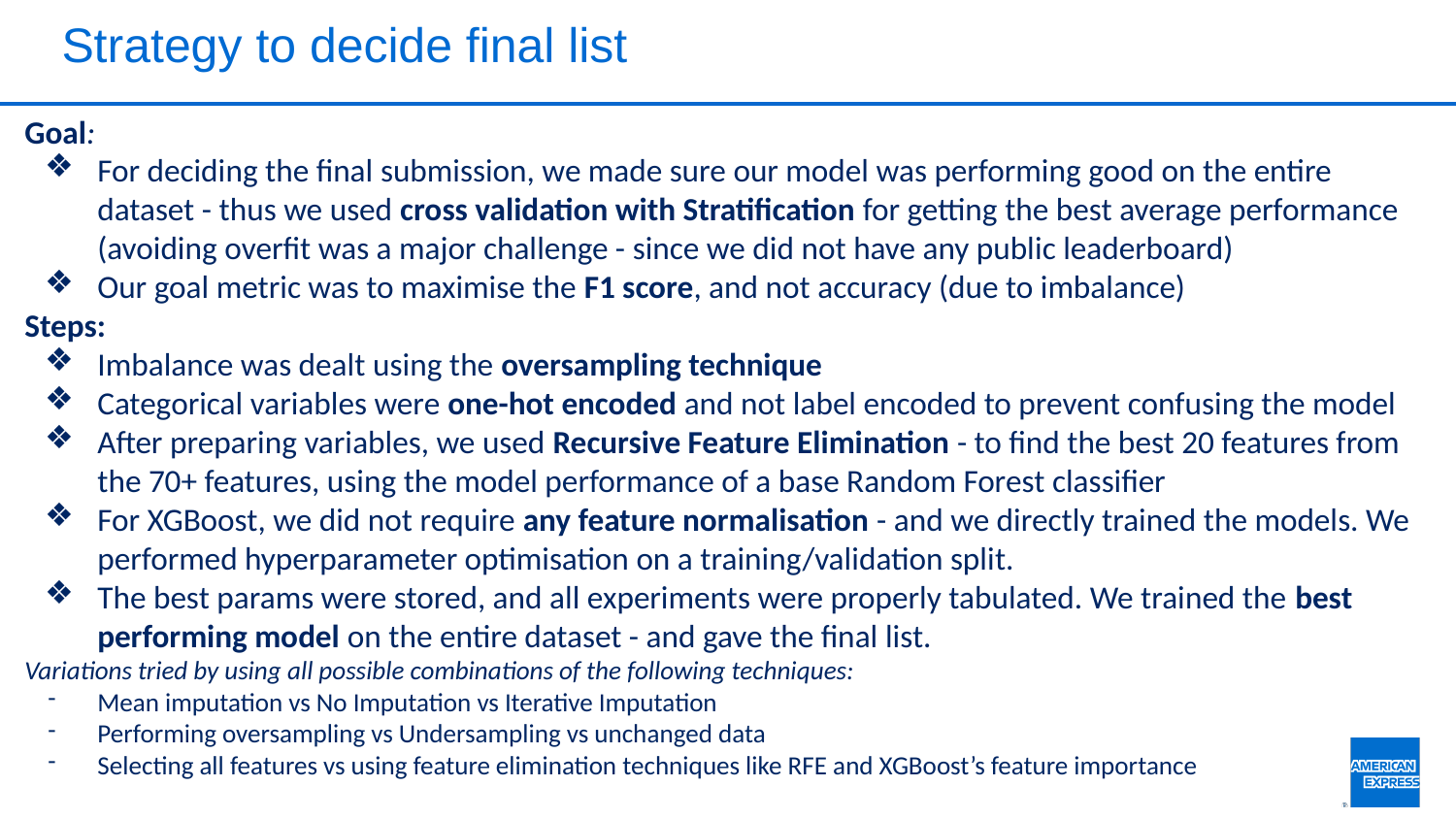

# Strategy to decide final list
Goal:
For deciding the final submission, we made sure our model was performing good on the entire dataset - thus we used cross validation with Stratification for getting the best average performance (avoiding overfit was a major challenge - since we did not have any public leaderboard)
Our goal metric was to maximise the F1 score, and not accuracy (due to imbalance)
Steps:
Imbalance was dealt using the oversampling technique
Categorical variables were one-hot encoded and not label encoded to prevent confusing the model
After preparing variables, we used Recursive Feature Elimination - to find the best 20 features from the 70+ features, using the model performance of a base Random Forest classifier
For XGBoost, we did not require any feature normalisation - and we directly trained the models. We performed hyperparameter optimisation on a training/validation split.
The best params were stored, and all experiments were properly tabulated. We trained the best performing model on the entire dataset - and gave the final list.
Variations tried by using all possible combinations of the following techniques:
Mean imputation vs No Imputation vs Iterative Imputation
Performing oversampling vs Undersampling vs unchanged data
Selecting all features vs using feature elimination techniques like RFE and XGBoost’s feature importance